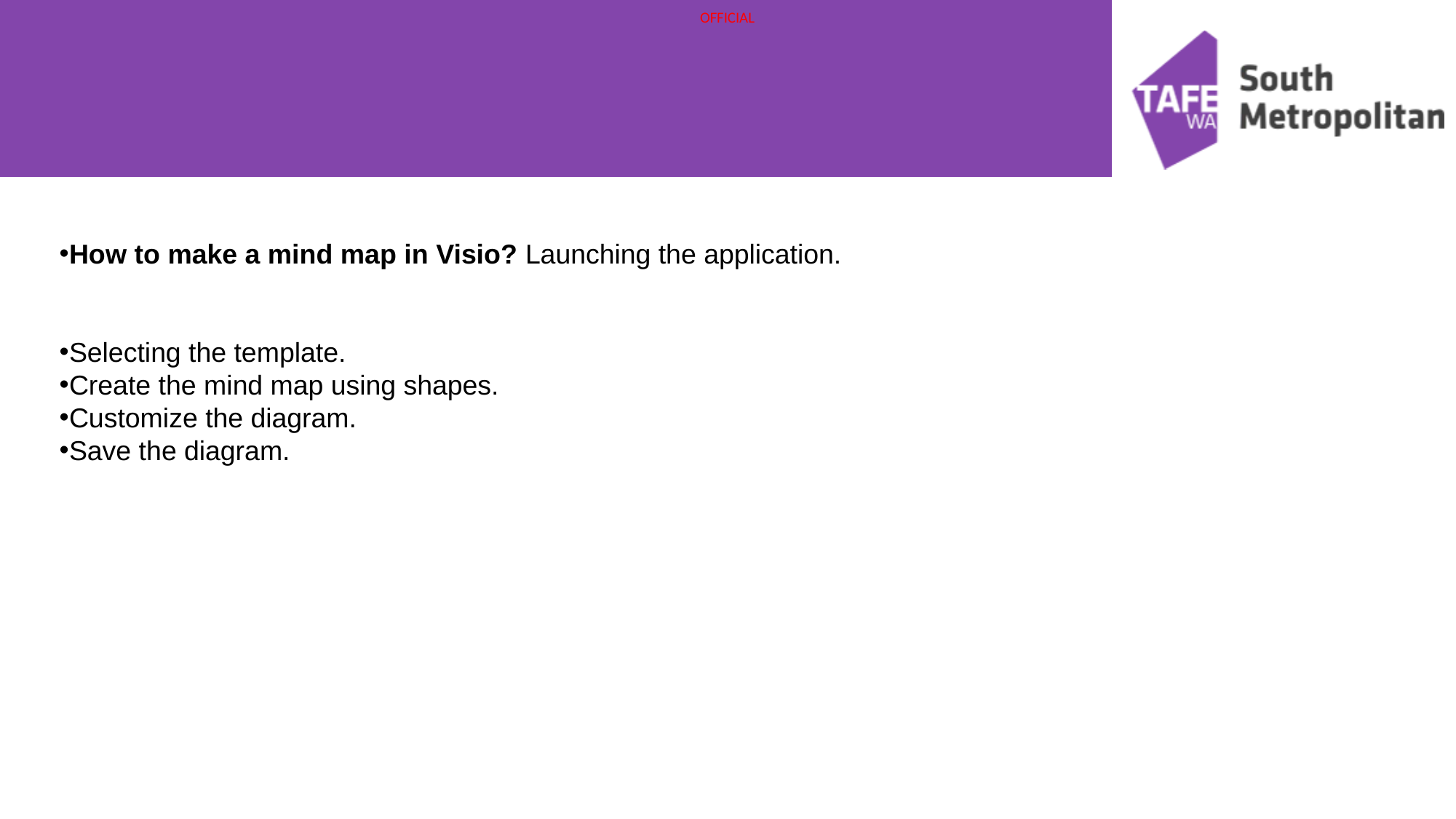

How to make a mind map in Visio? Launching the application.

Selecting the template.
Create the mind map using shapes.
Customize the diagram.
Save the diagram.